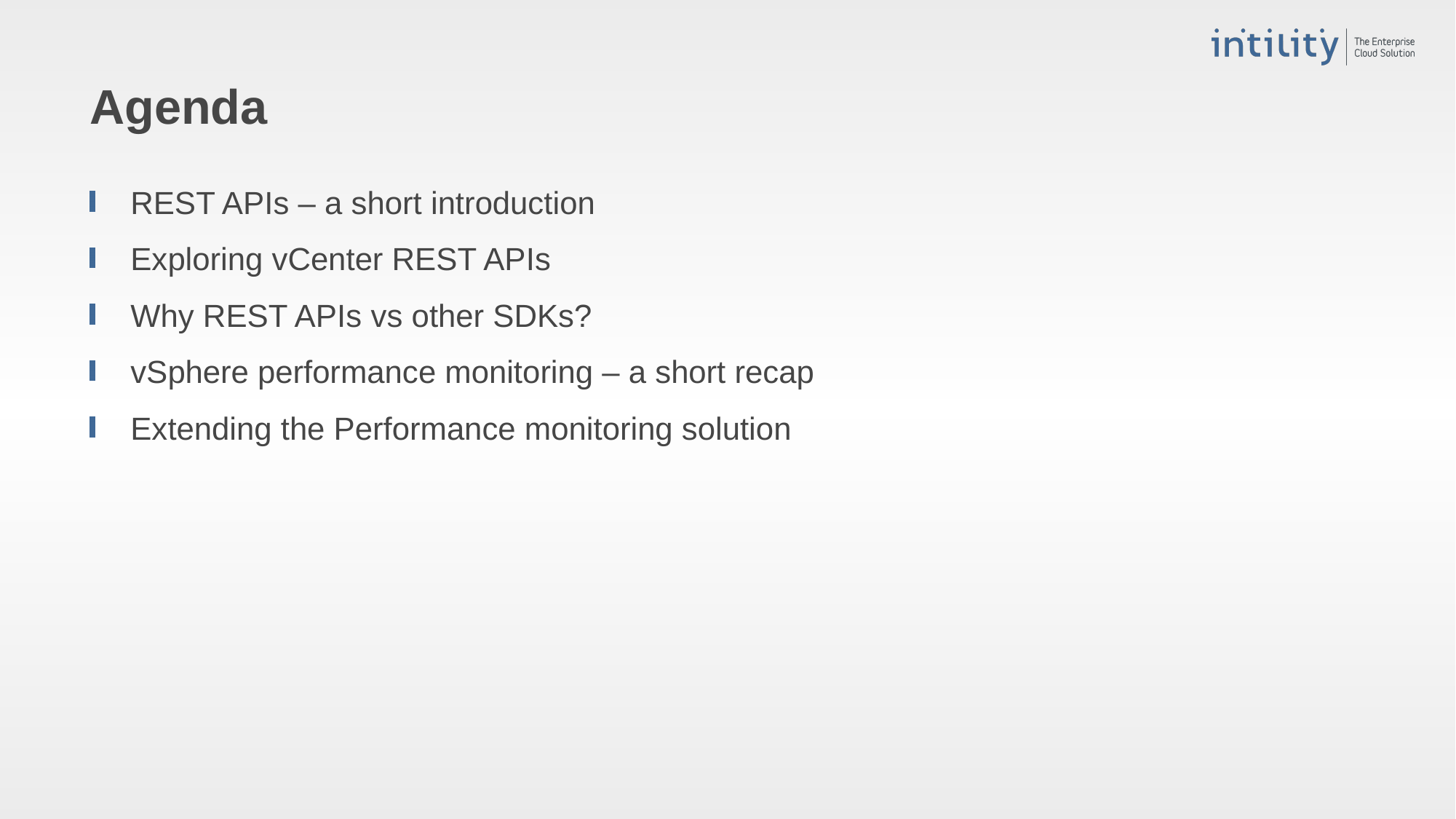

# Agenda
REST APIs – a short introduction
Exploring vCenter REST APIs
Why REST APIs vs other SDKs?
vSphere performance monitoring – a short recap
Extending the Performance monitoring solution